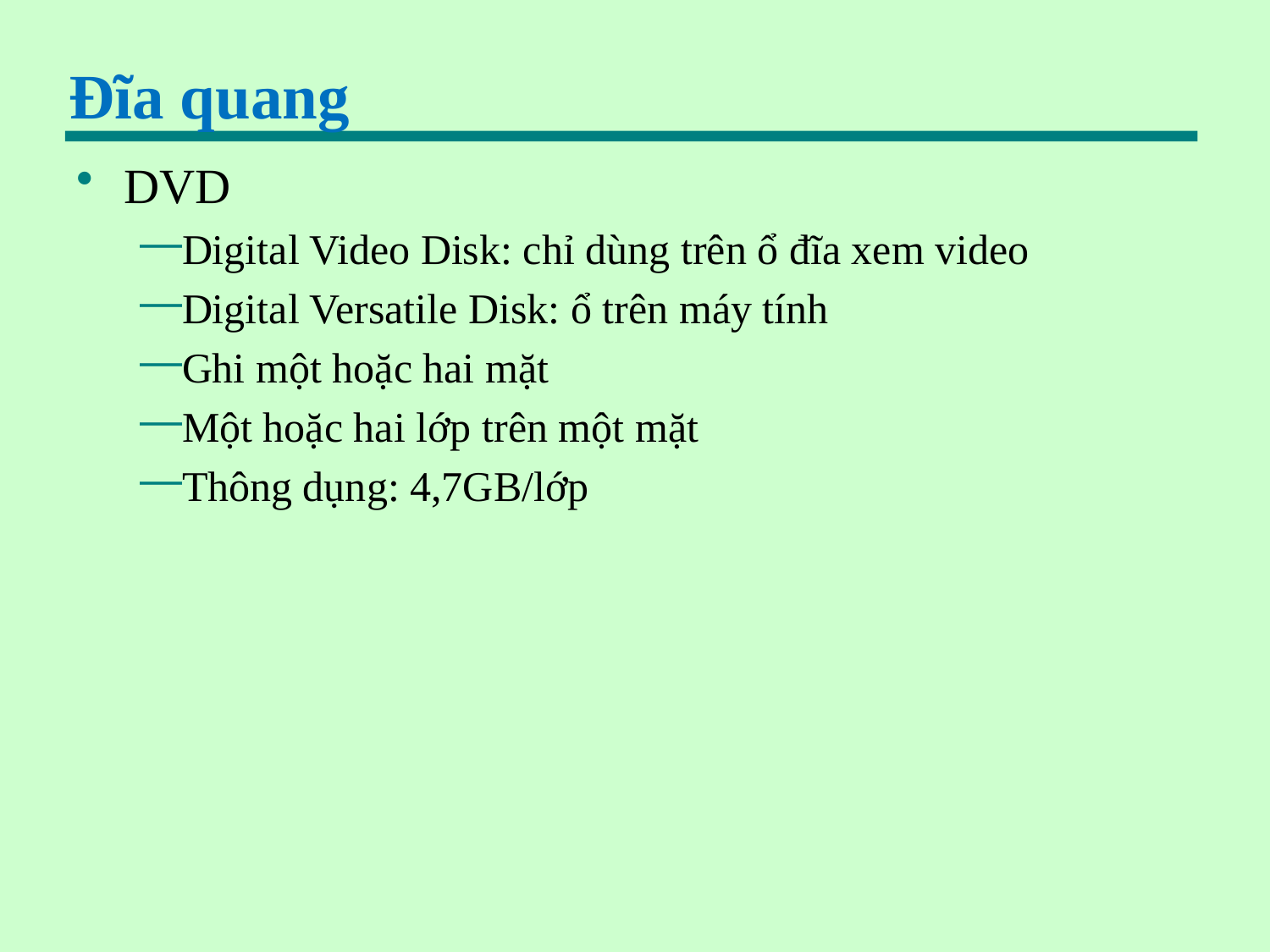

# Đĩa quang
DVD
Digital Video Disk: chỉ dùng trên ổ đĩa xem video
Digital Versatile Disk: ổ trên máy tính
Ghi một hoặc hai mặt
Một hoặc hai lớp trên một mặt
Thông dụng: 4,7GB/lớp